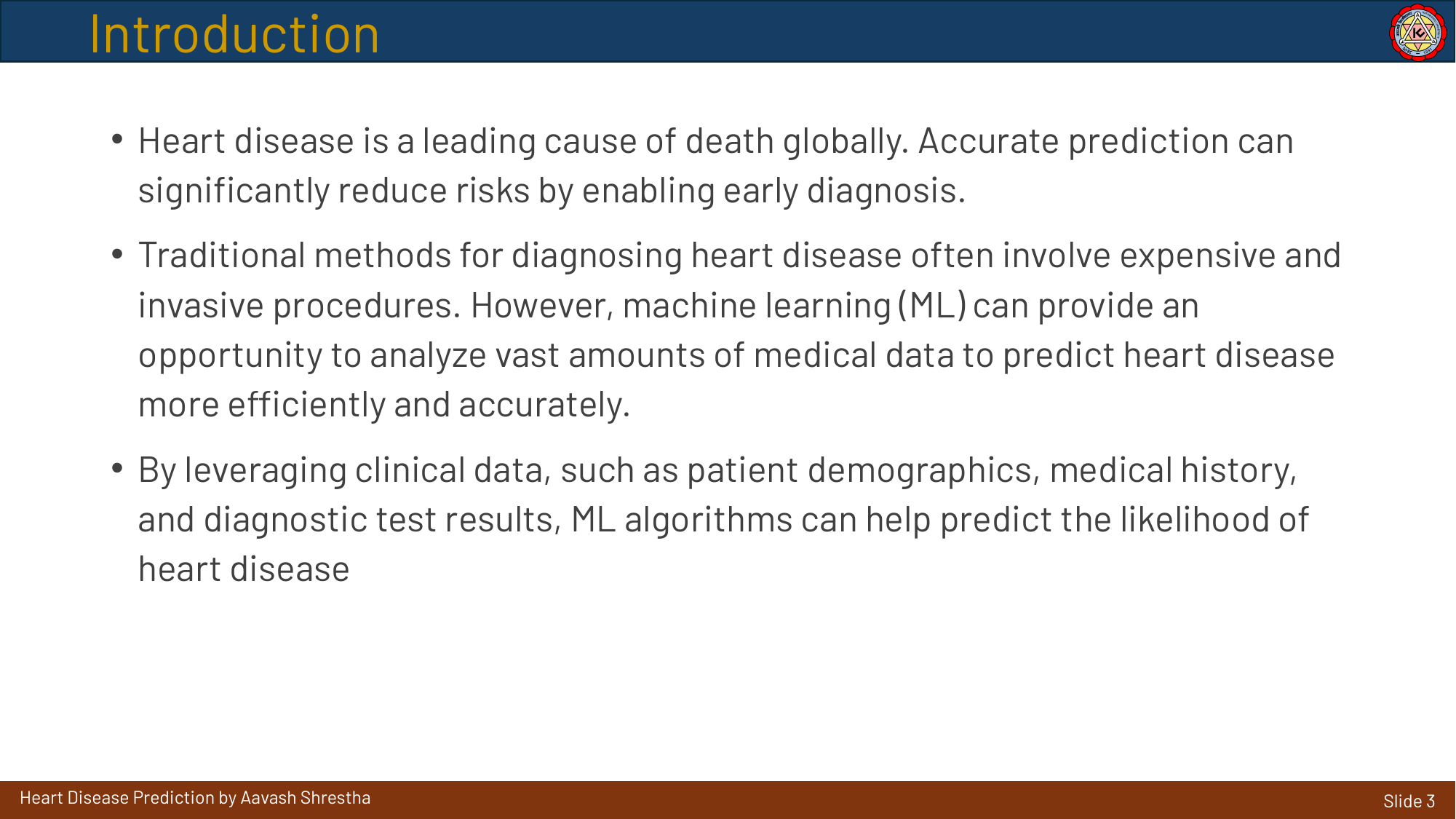

# Introduction
Heart disease is a leading cause of death globally. Accurate prediction can significantly reduce risks by enabling early diagnosis.
Traditional methods for diagnosing heart disease often involve expensive and invasive procedures. However, machine learning (ML) can provide an opportunity to analyze vast amounts of medical data to predict heart disease more efficiently and accurately.
By leveraging clinical data, such as patient demographics, medical history, and diagnostic test results, ML algorithms can help predict the likelihood of heart disease
Heart Disease Prediction by Aavash Shrestha
Slide 3